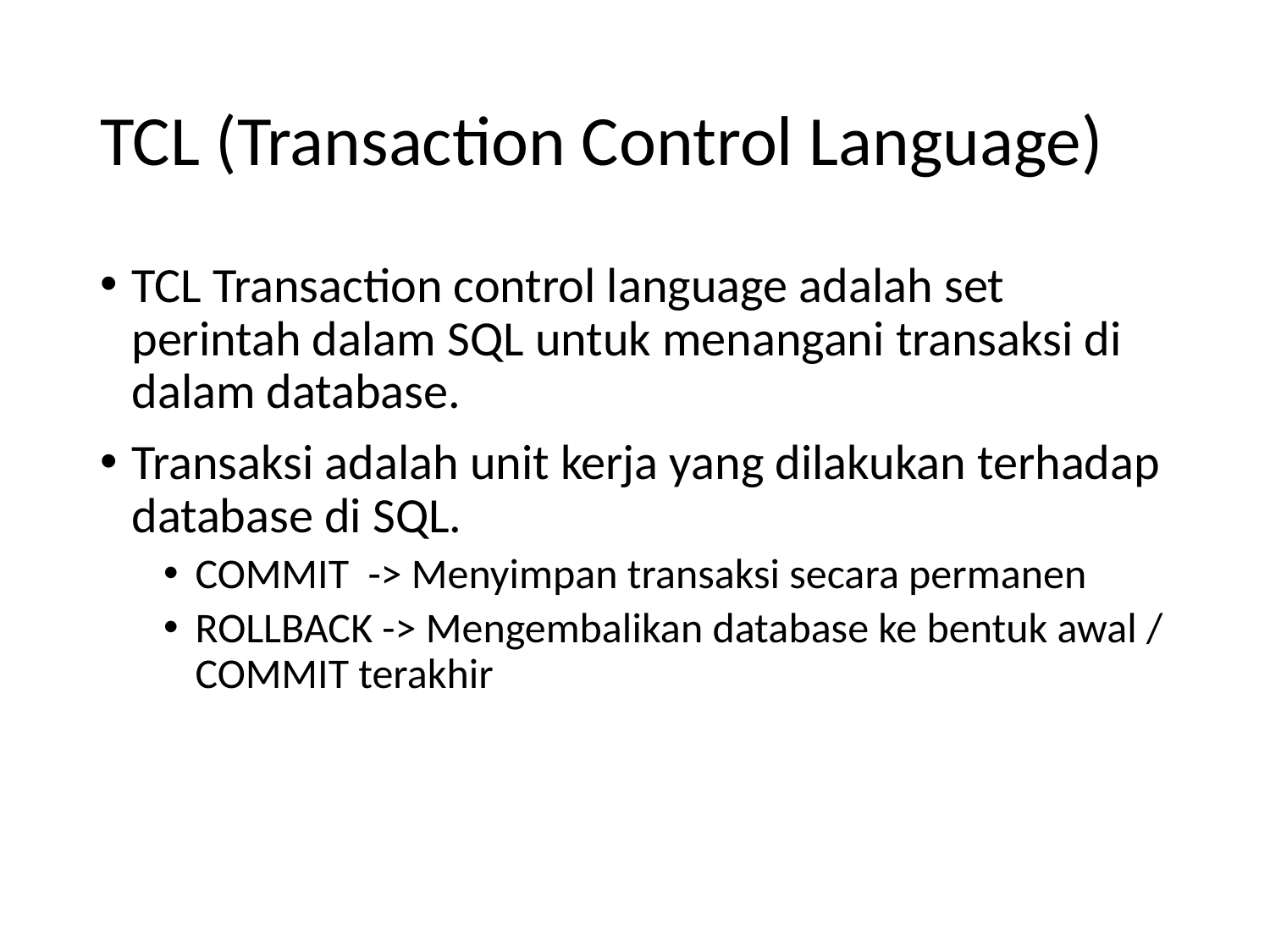

# TCL (Transaction Control Language)
TCL Transaction control language adalah set perintah dalam SQL untuk menangani transaksi di dalam database.
Transaksi adalah unit kerja yang dilakukan terhadap database di SQL.
COMMIT  -> Menyimpan transaksi secara permanen
ROLLBACK -> Mengembalikan database ke bentuk awal / COMMIT terakhir